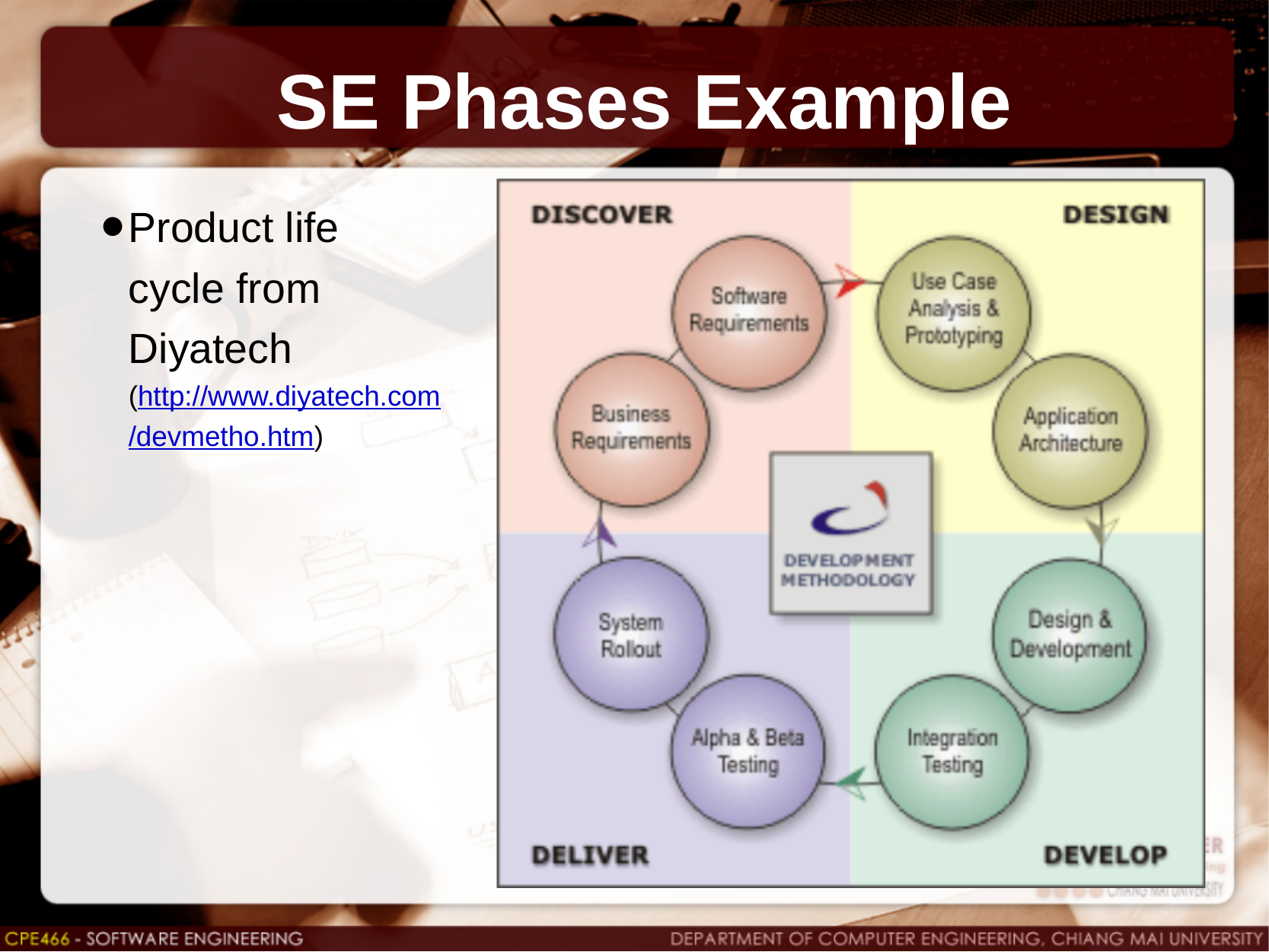

# SE Phases Example
Product life cycle from Diyatech (http://www.diyatech.com/devmetho.htm)